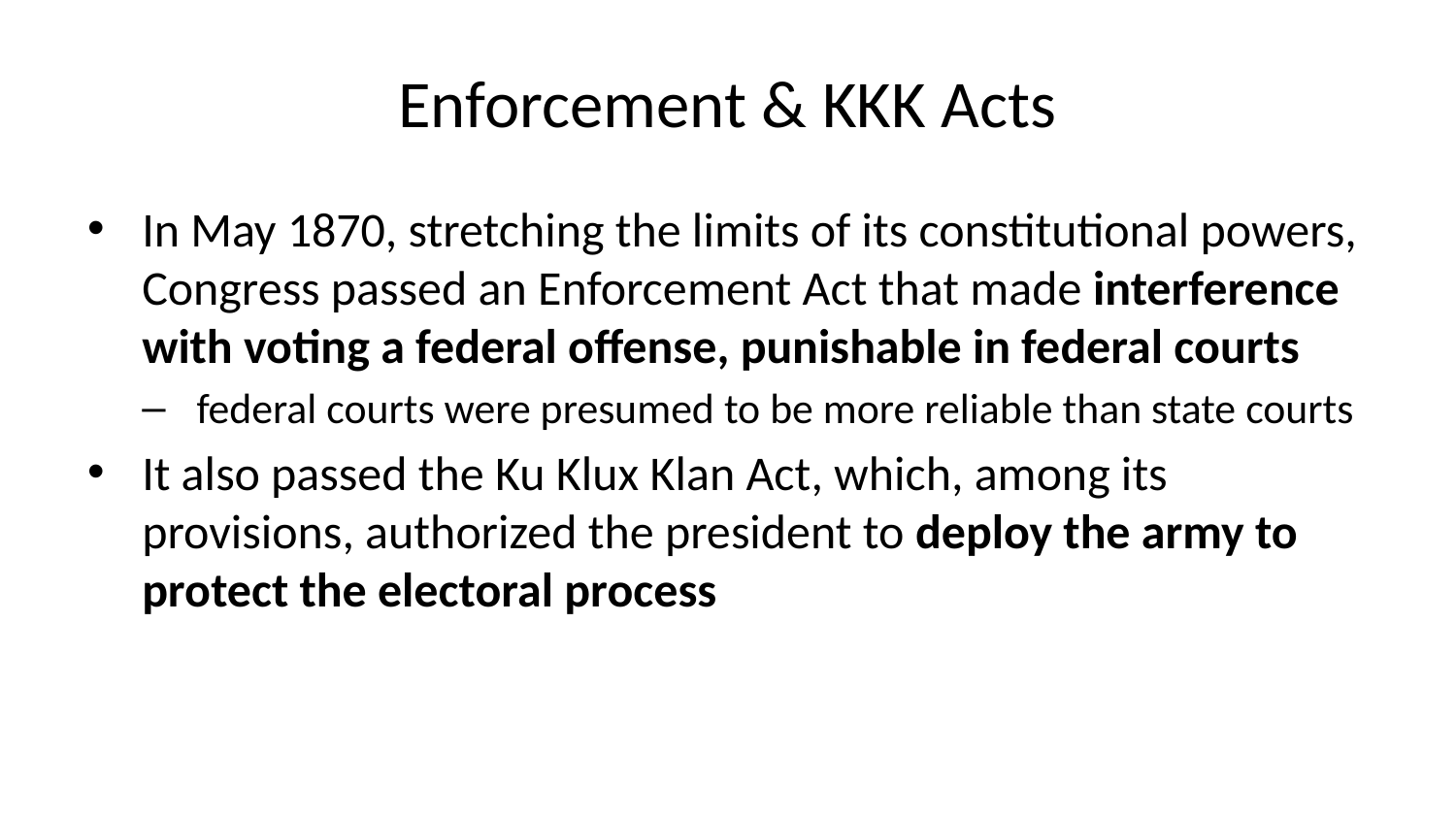

# Enforcement & KKK Acts
In May 1870, stretching the limits of its constitutional powers, Congress passed an Enforcement Act that made interference with voting a federal offense, punishable in federal courts
federal courts were presumed to be more reliable than state courts
It also passed the Ku Klux Klan Act, which, among its provisions, authorized the president to deploy the army to protect the electoral process